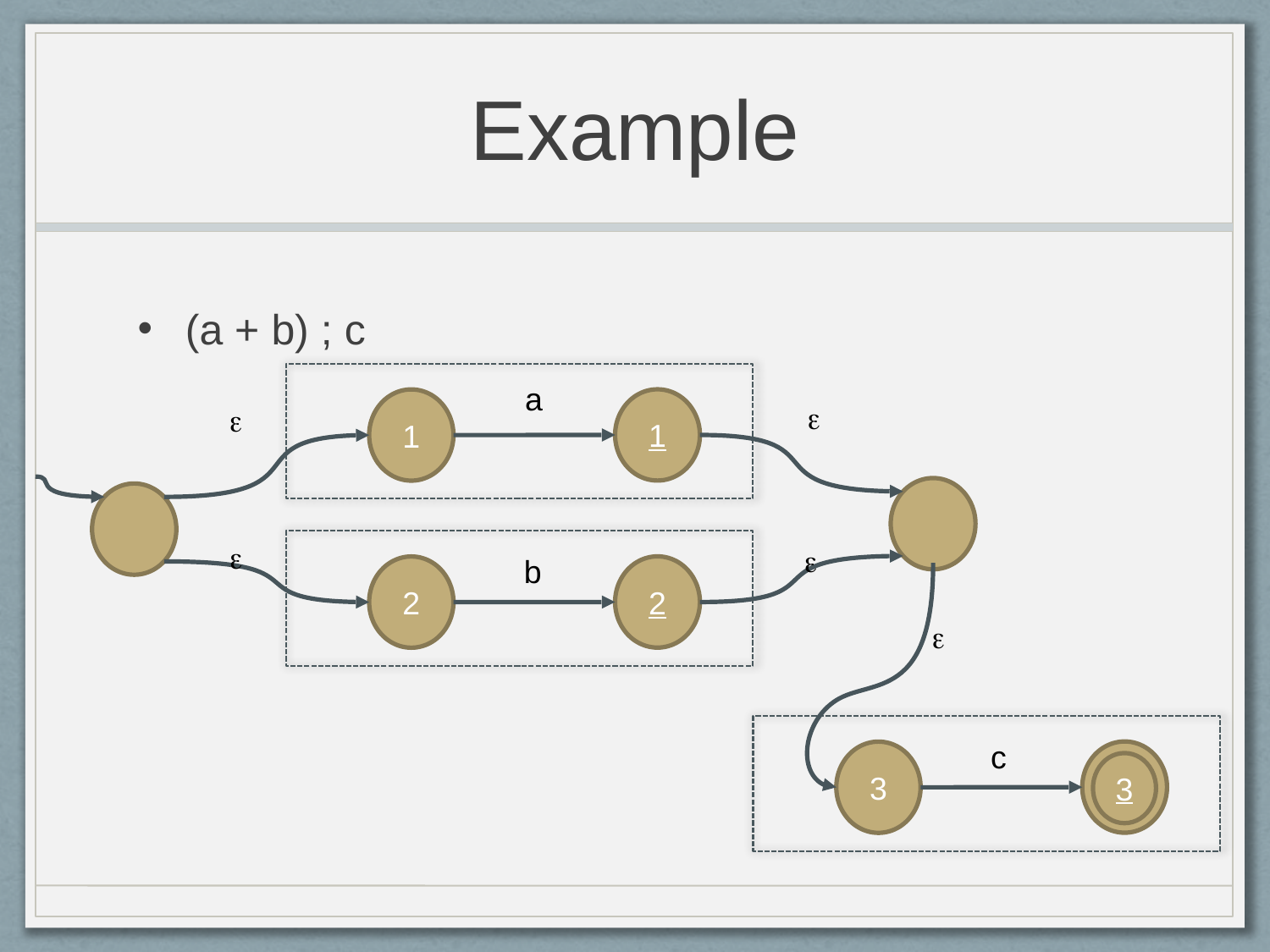

# Example
(a + b) ; c

a
1
1
ε
ε

ε

ε
b
2
2
ε

c
3
3
3